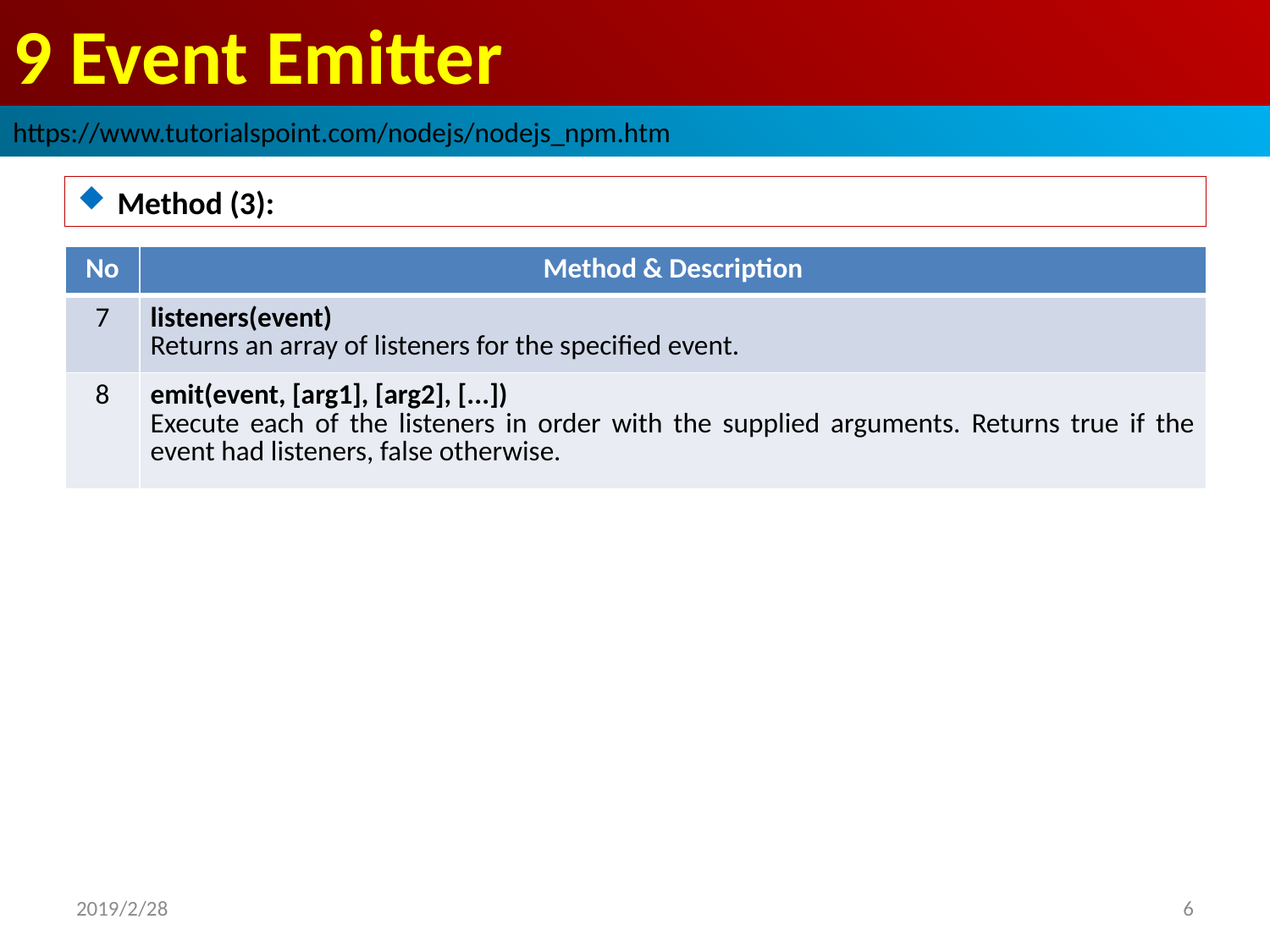

# 9 Event Emitter
https://www.tutorialspoint.com/nodejs/nodejs_npm.htm
Method (3):
| No | Method & Description |
| --- | --- |
| 7 | listeners(event) Returns an array of listeners for the specified event. |
| 8 | emit(event, [arg1], [arg2], [...]) Execute each of the listeners in order with the supplied arguments. Returns true if the event had listeners, false otherwise. |
2019/2/28
6